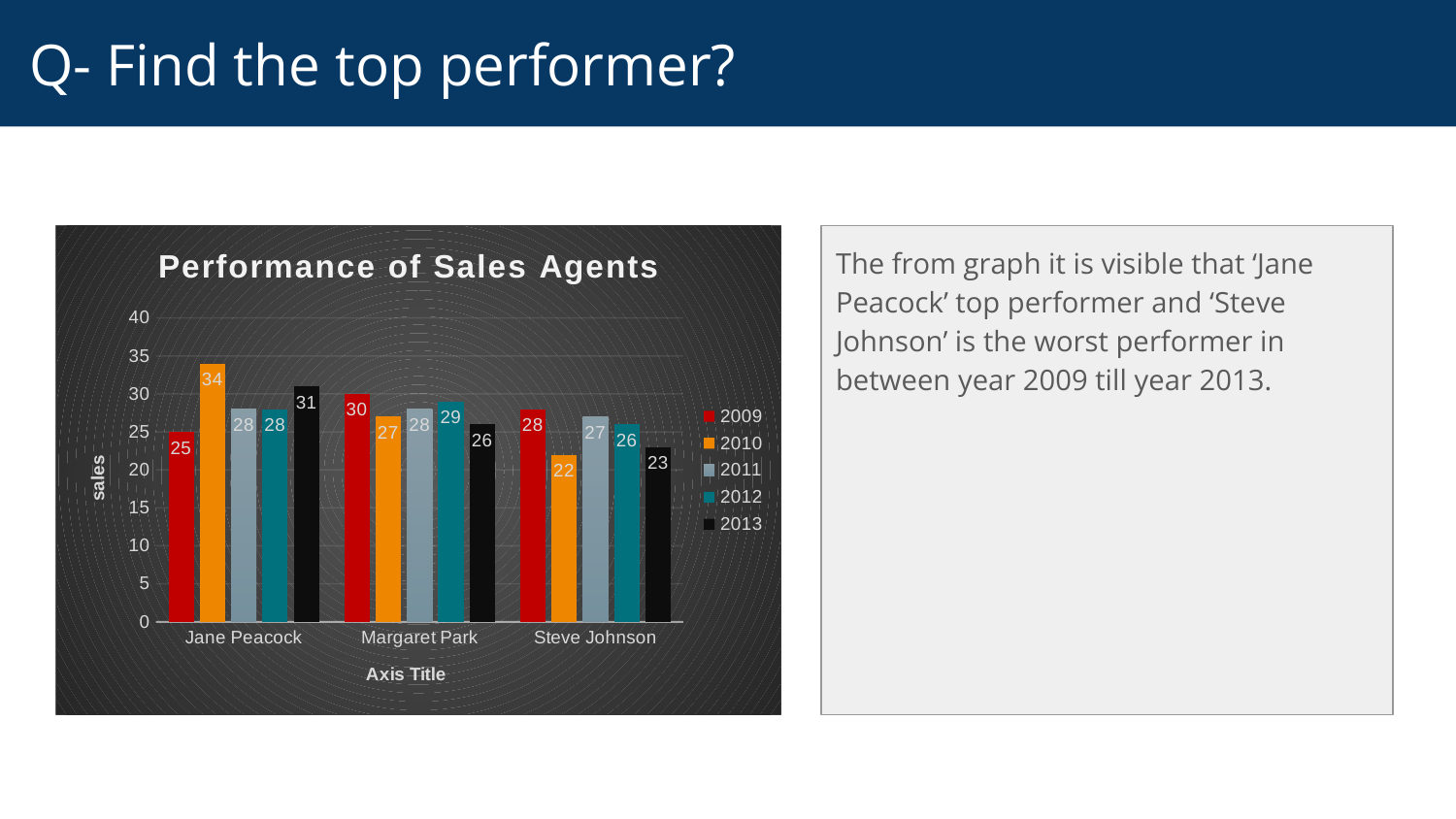

# Q- Find the top performer?
<visualization>

### Chart: Performance of Sales Agents

| Category | 2009 | 2010 | 2011 | 2012 | 2013 |
|---|---|---|---|---|---|
| Jane Peacock | 25.0 | 34.0 | 28.0 | 28.0 | 31.0 |
| Margaret Park | 30.0 | 27.0 | 28.0 | 29.0 | 26.0 |
| Steve Johnson | 28.0 | 22.0 | 27.0 | 26.0 | 23.0 |
The from graph it is visible that ‘Jane Peacock’ top performer and ‘Steve Johnson’ is the worst performer in between year 2009 till year 2013.